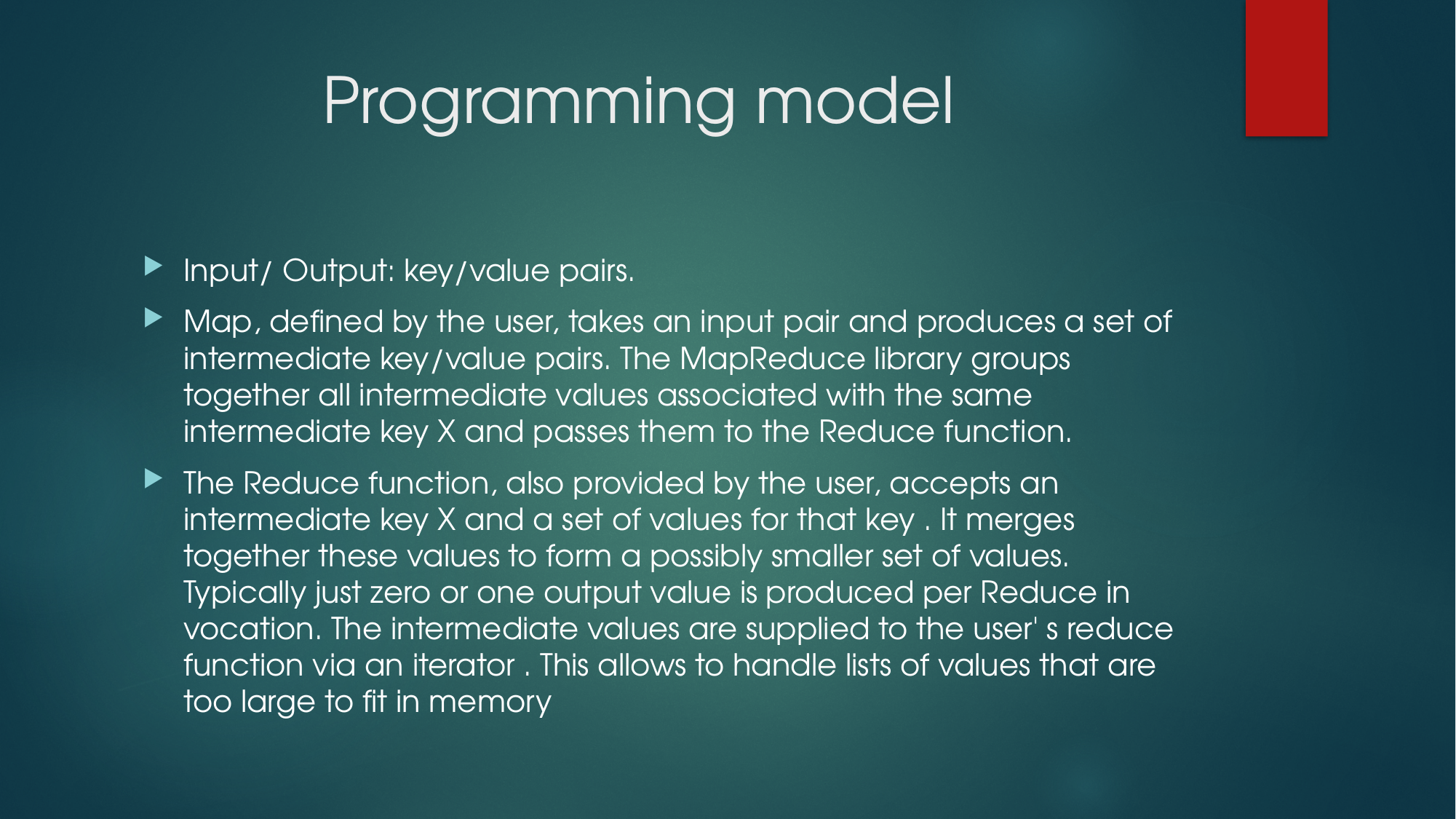

# Programming model
Input/ Output: key/value pairs.
Map, defined by the user, takes an input pair and produces a set of intermediate key/value pairs. The MapReduce library groups together all intermediate values associated with the same intermediate key X and passes them to the Reduce function.
The Reduce function, also provided by the user, accepts an intermediate key X and a set of values for that key . It merges together these values to form a possibly smaller set of values. Typically just zero or one output value is produced per Reduce in vocation. The intermediate values are supplied to the user' s reduce function via an iterator . This allows to handle lists of values that are too large to fit in memory